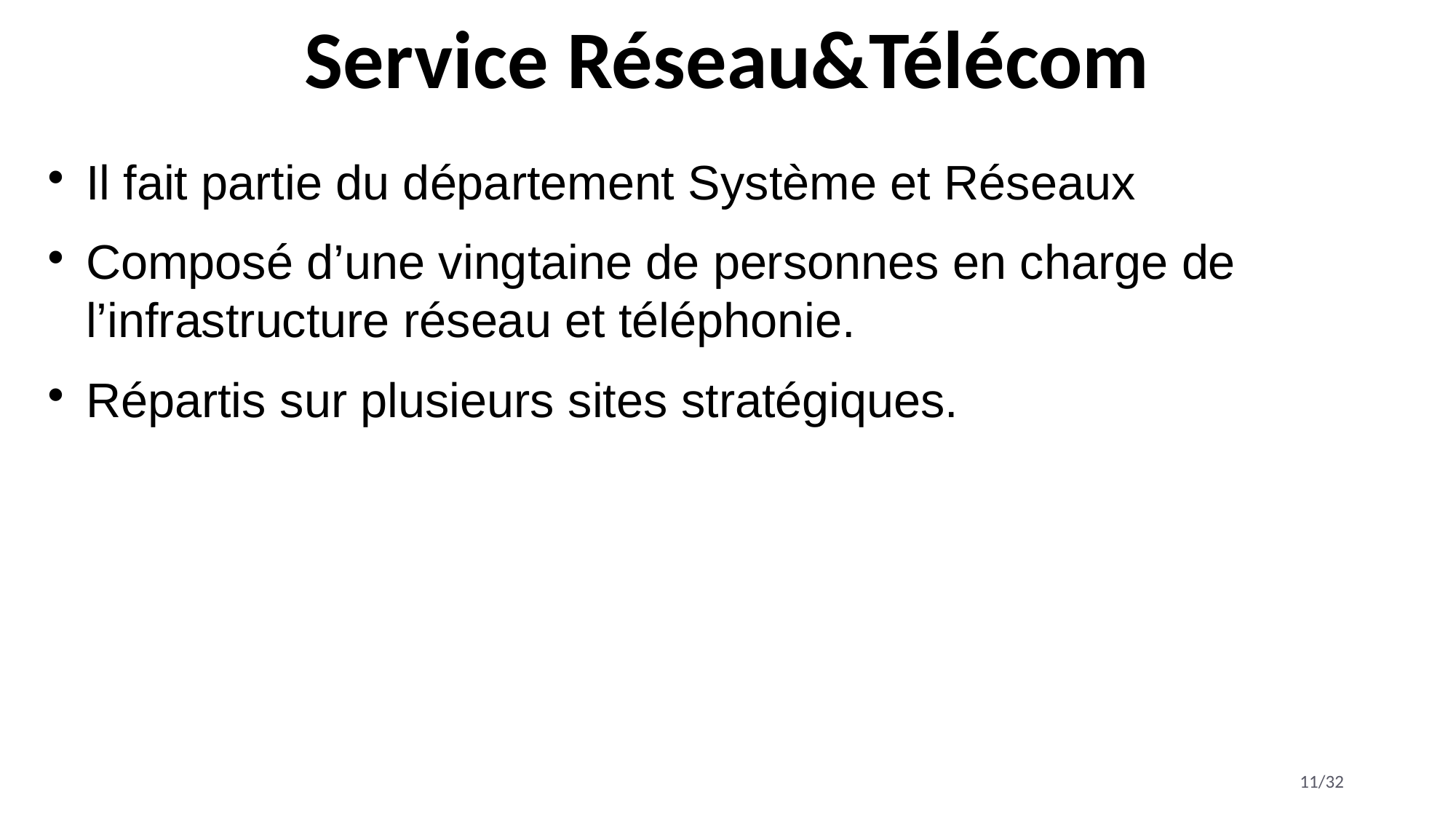

Service Réseau&Télécom
Il fait partie du département Système et Réseaux
Composé d’une vingtaine de personnes en charge de l’infrastructure réseau et téléphonie.
Répartis sur plusieurs sites stratégiques.

11/32